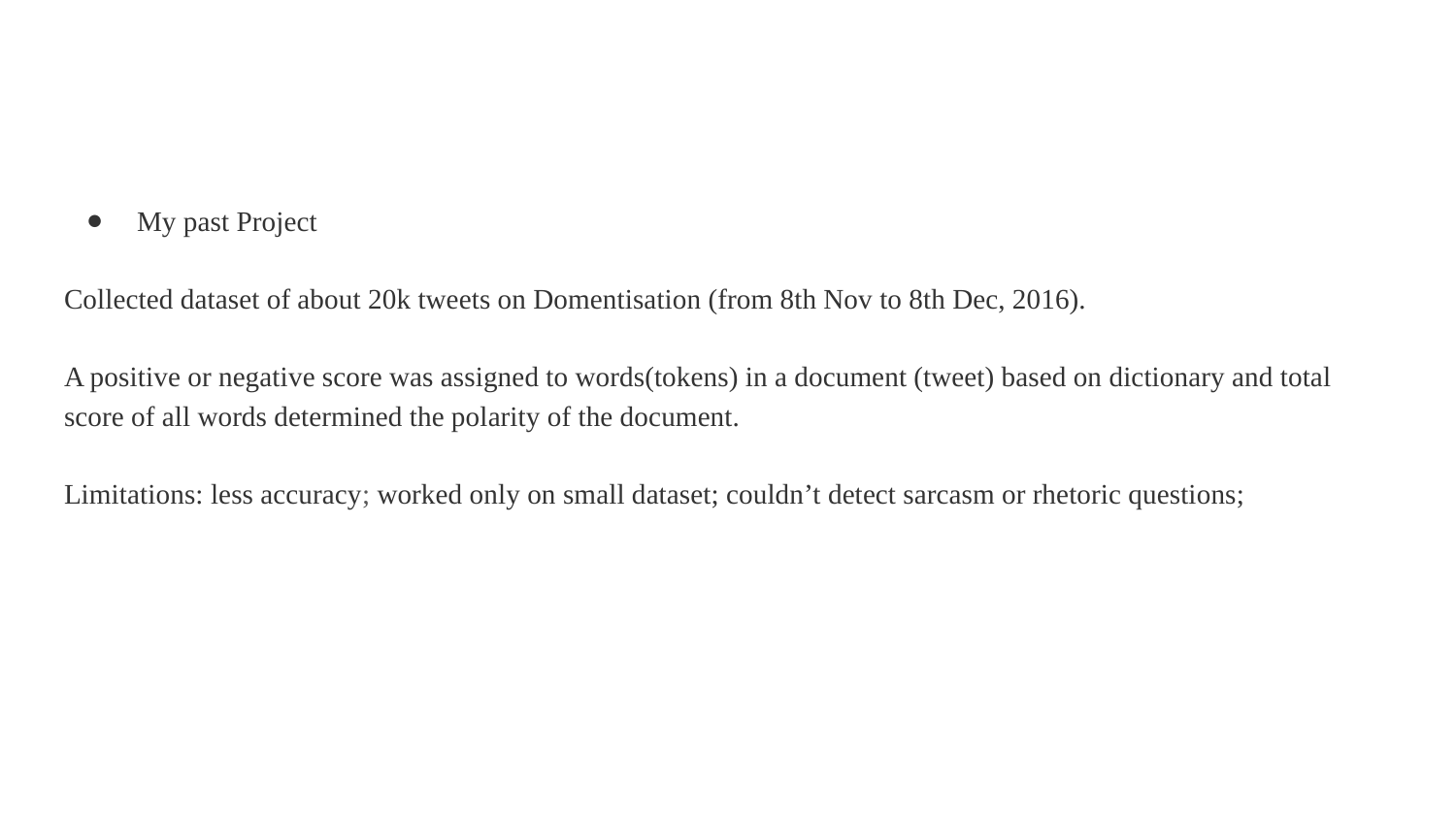

My past Project

Collected dataset of about 20k tweets on Domentisation (from 8th Nov to 8th Dec, 2016).

A positive or negative score was assigned to words(tokens) in a document (tweet) based on dictionary and total score of all words determined the polarity of the document.

Limitations: less accuracy; worked only on small dataset; couldn’t detect sarcasm or rhetoric questions;